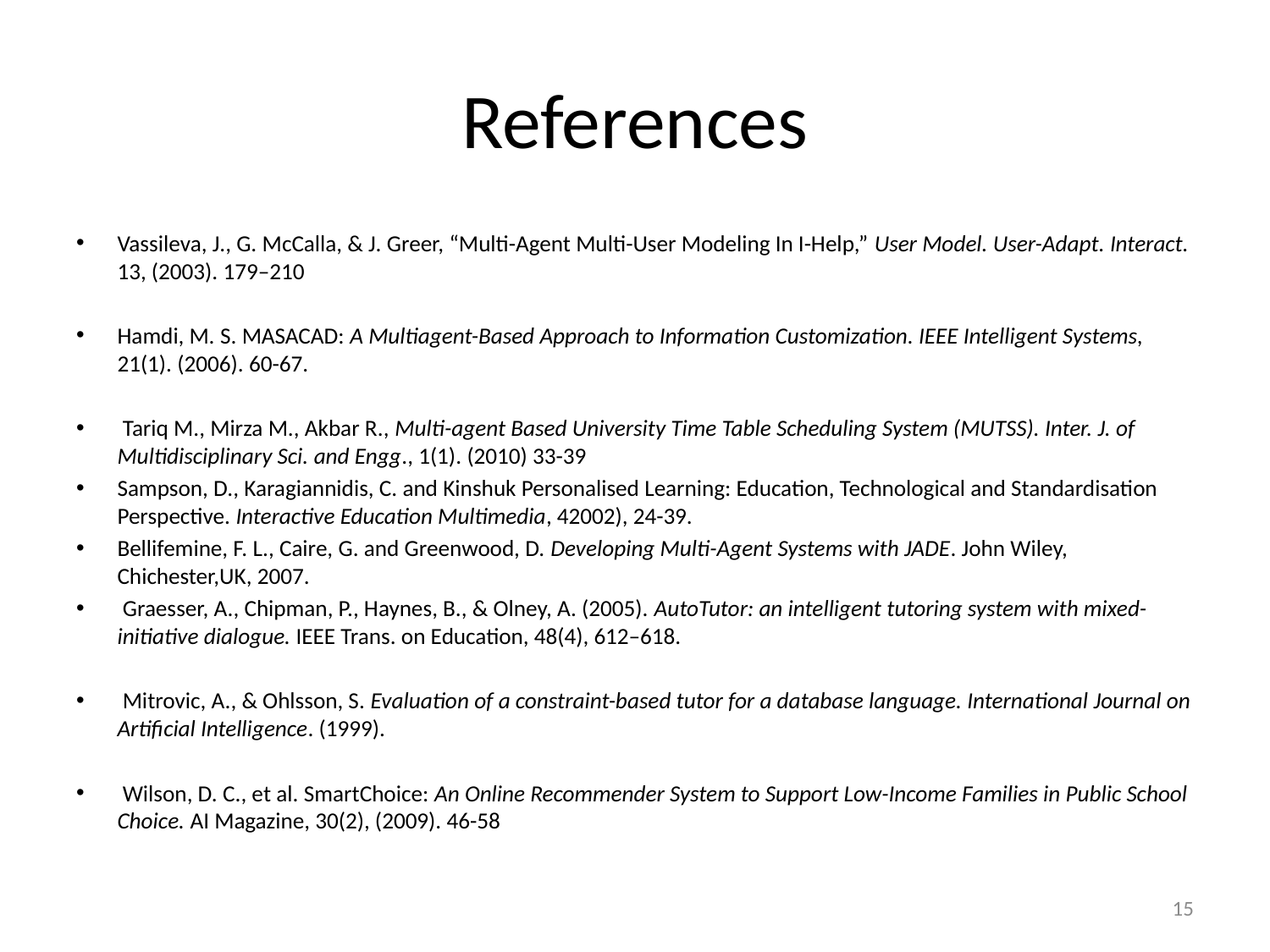

# References
Vassileva, J., G. McCalla, & J. Greer, “Multi-Agent Multi-User Modeling In I-Help,” User Model. User-Adapt. Interact. 13, (2003). 179–210

Hamdi, M. S. MASACAD: A Multiagent-Based Approach to Information Customization. IEEE Intelligent Systems, 21(1). (2006). 60-67.

 Tariq M., Mirza M., Akbar R., Multi-agent Based University Time Table Scheduling System (MUTSS). Inter. J. of Multidisciplinary Sci. and Engg., 1(1). (2010) 33-39
Sampson, D., Karagiannidis, C. and Kinshuk Personalised Learning: Education, Technological and Standardisation Perspective. Interactive Education Multimedia, 42002), 24-39.
Bellifemine, F. L., Caire, G. and Greenwood, D. Developing Multi-Agent Systems with JADE. John Wiley, Chichester,UK, 2007.
 Graesser, A., Chipman, P., Haynes, B., & Olney, A. (2005). AutoTutor: an intelligent tutoring system with mixed-initiative dialogue. IEEE Trans. on Education, 48(4), 612–618.

 Mitrovic, A., & Ohlsson, S. Evaluation of a constraint-based tutor for a database language. International Journal on Artificial Intelligence. (1999).

 Wilson, D. C., et al. SmartChoice: An Online Recommender System to Support Low-Income Families in Public School Choice. AI Magazine, 30(2), (2009). 46-58

15